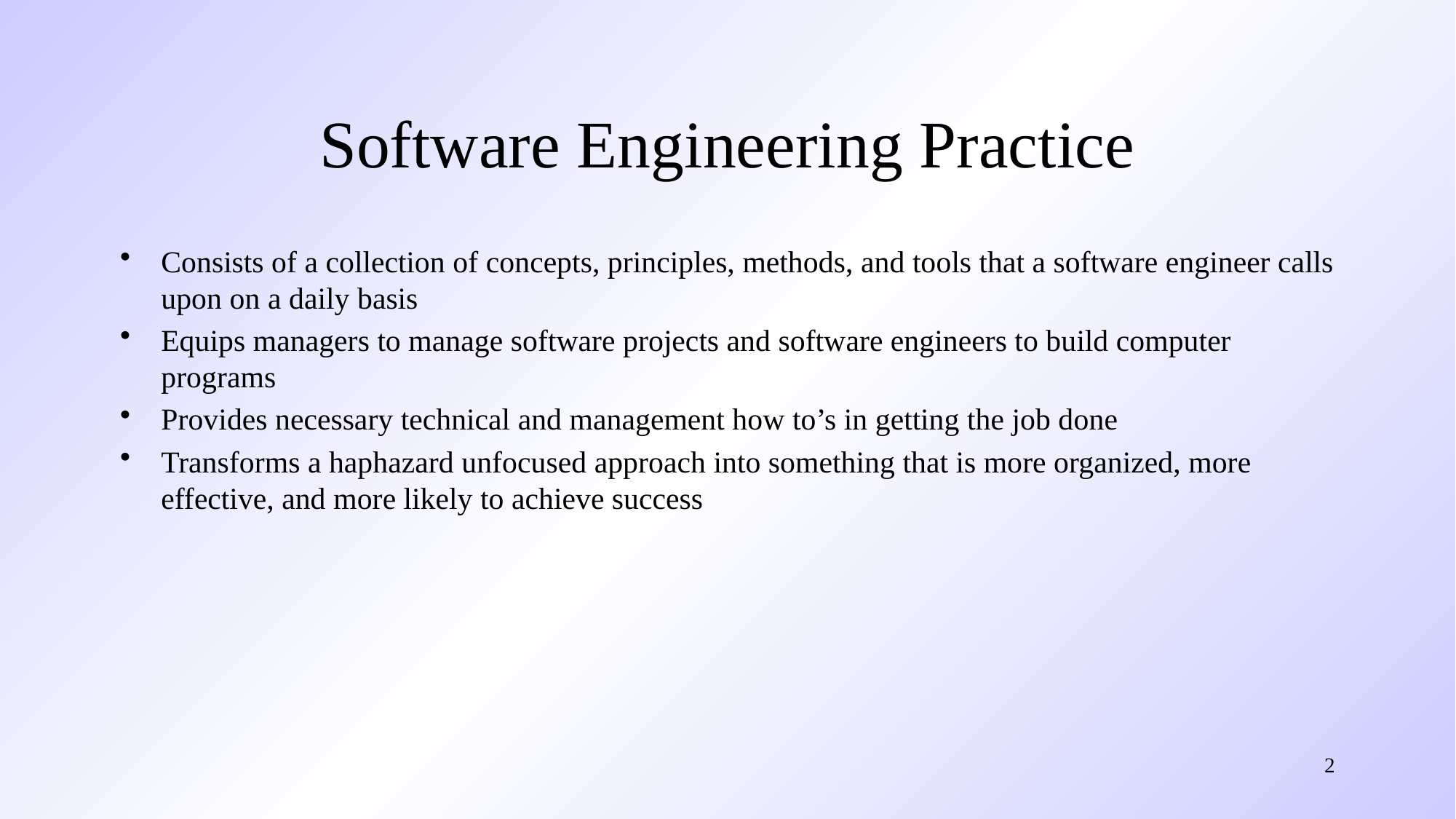

# Software Engineering Practice
Consists of a collection of concepts, principles, methods, and tools that a software engineer calls upon on a daily basis
Equips managers to manage software projects and software engineers to build computer programs
Provides necessary technical and management how to’s in getting the job done
Transforms a haphazard unfocused approach into something that is more organized, more effective, and more likely to achieve success

2